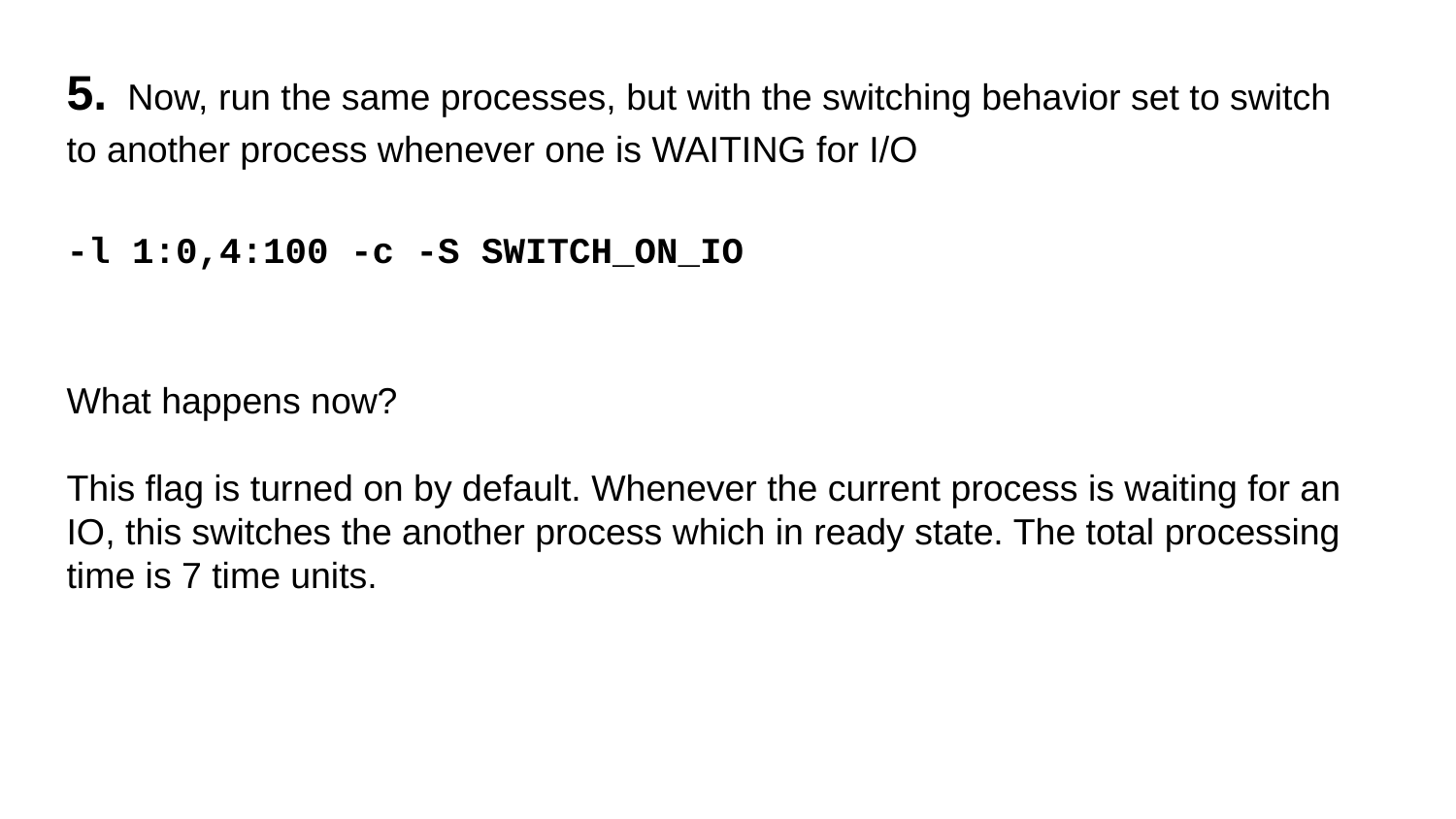

5.  Now, run the same processes, but with the switching behavior set to switch to another process whenever one is WAITING for I/O

-l 1:0,4:100 -c -S SWITCH_ON_IO

What happens now?

This flag is turned on by default. Whenever the current process is waiting for an IO, this switches the another process which in ready state. The total processing time is 7 time units.